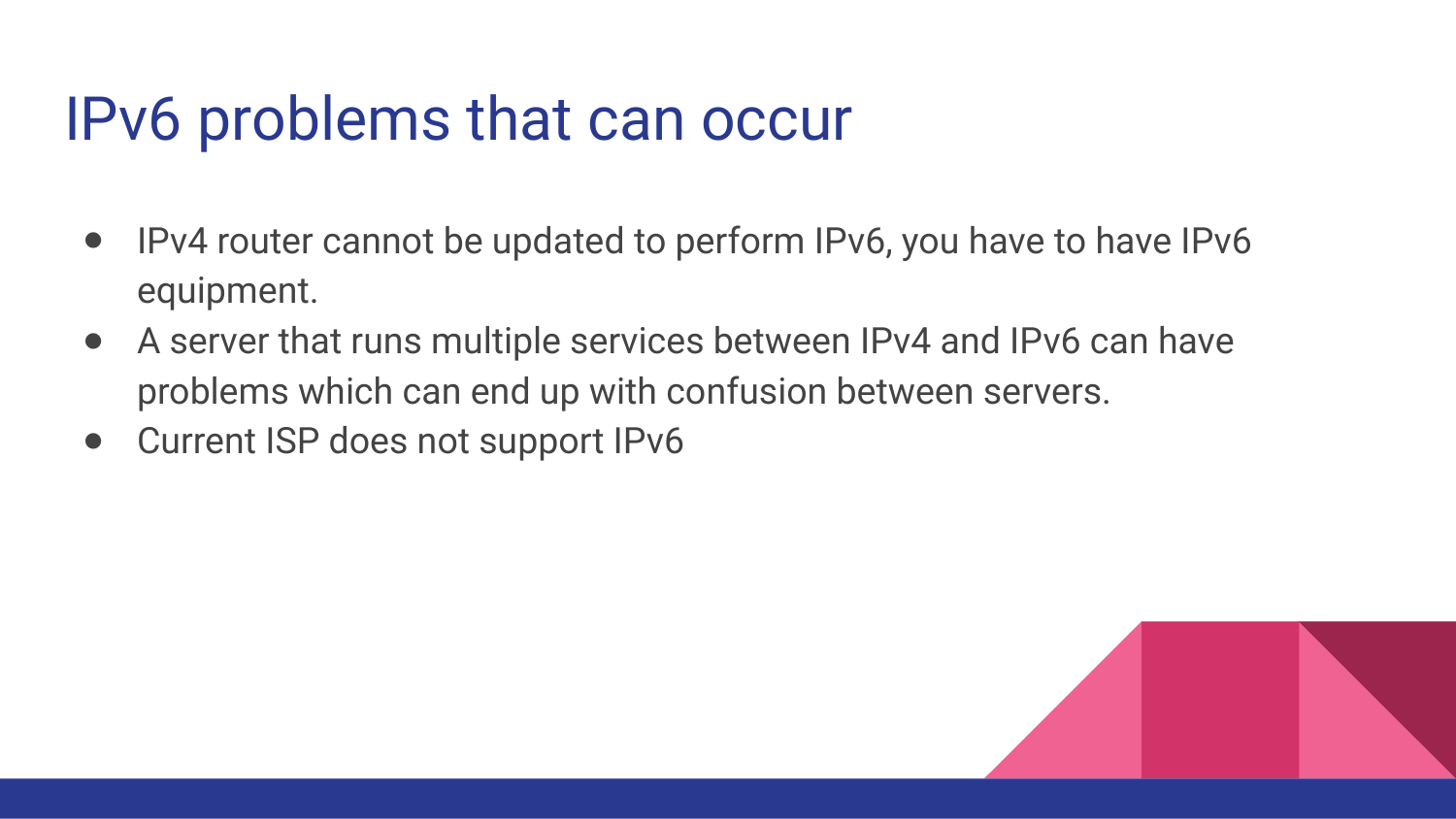

# IPv6 problems that can occur
IPv4 router cannot be updated to perform IPv6, you have to have IPv6 equipment.
A server that runs multiple services between IPv4 and IPv6 can have problems which can end up with confusion between servers.
Current ISP does not support IPv6